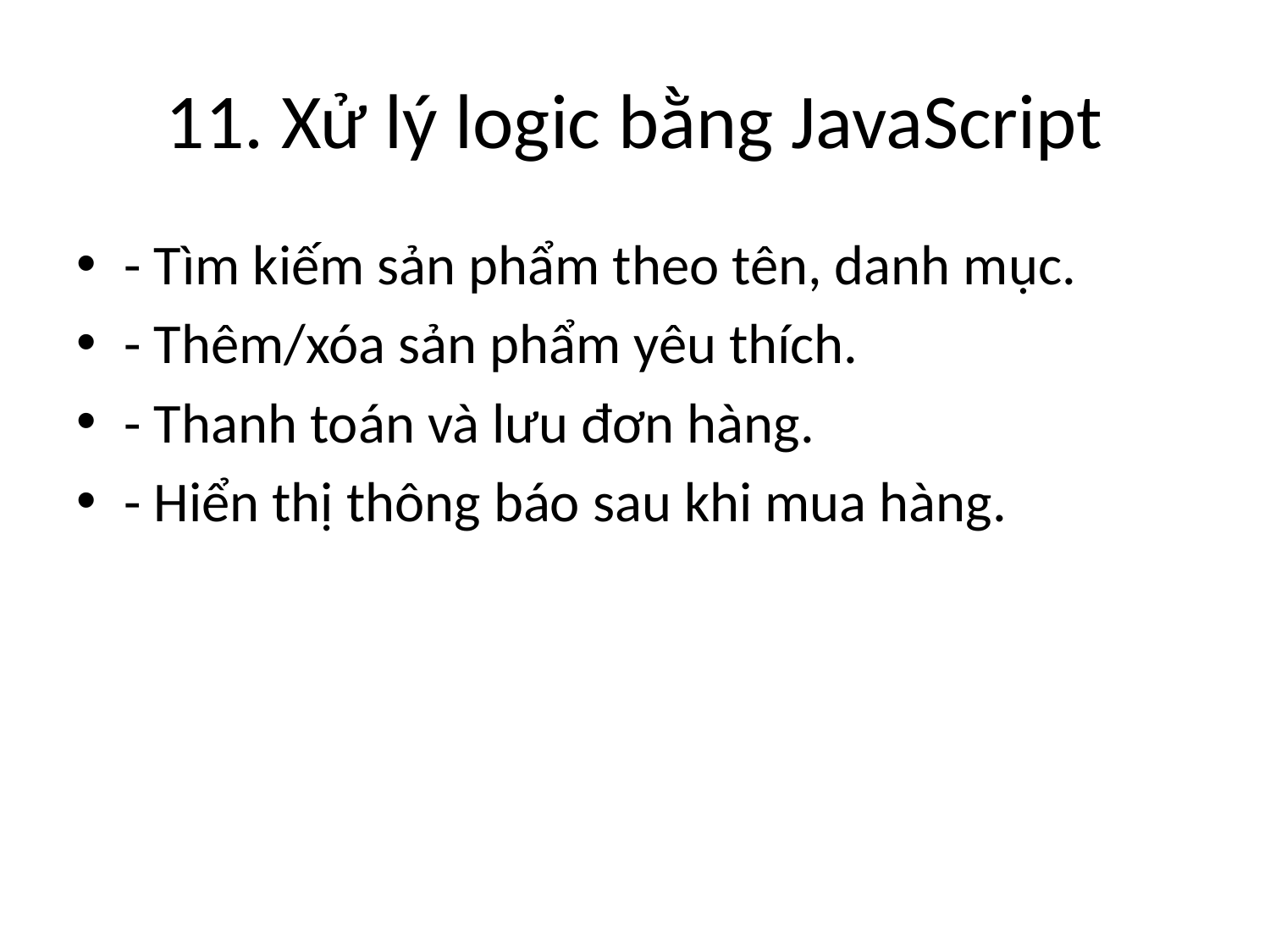

# 11. Xử lý logic bằng JavaScript
- Tìm kiếm sản phẩm theo tên, danh mục.
- Thêm/xóa sản phẩm yêu thích.
- Thanh toán và lưu đơn hàng.
- Hiển thị thông báo sau khi mua hàng.